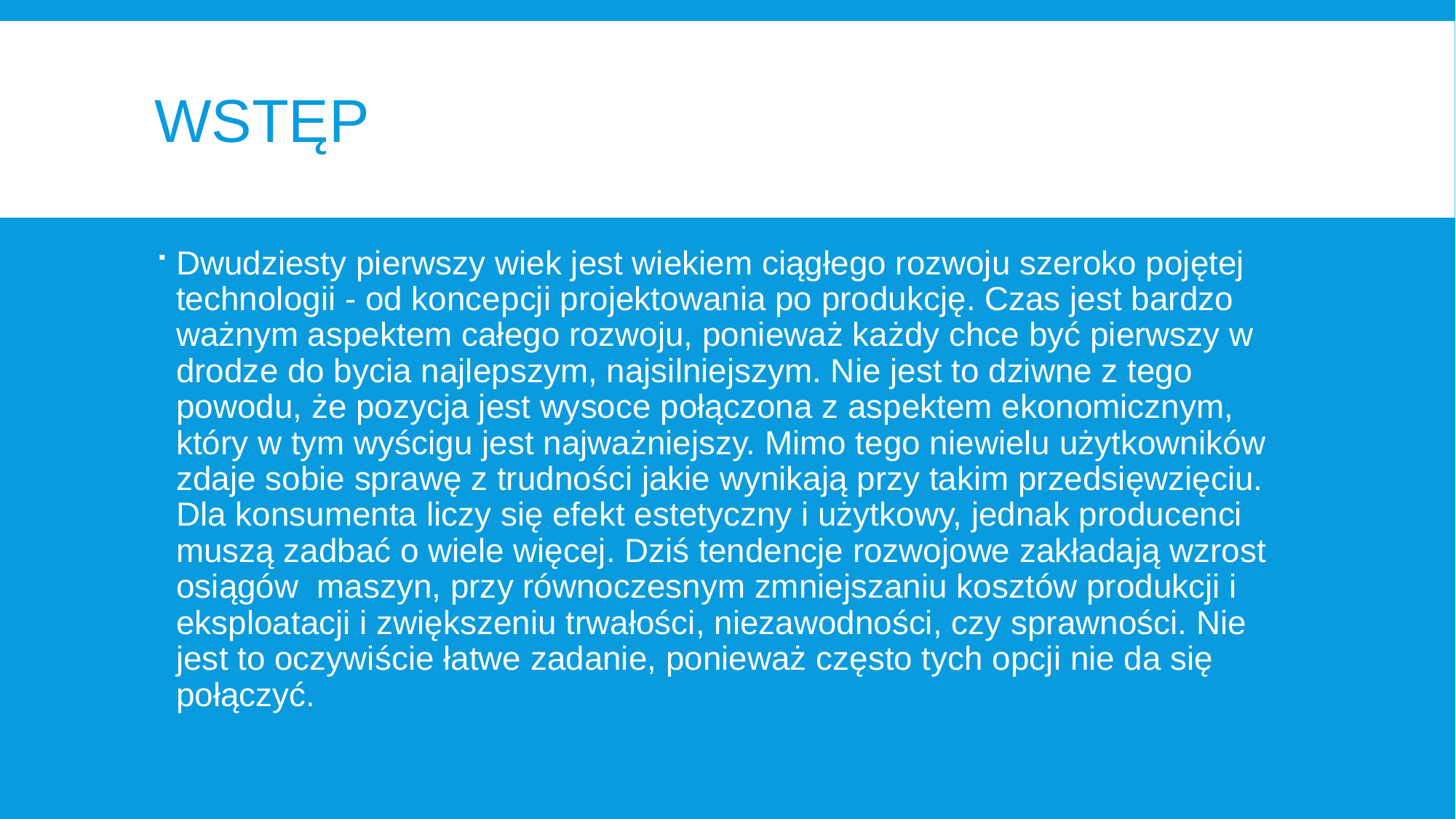

# Wstęp
Dwudziesty pierwszy wiek jest wiekiem ciągłego rozwoju szeroko pojętej technologii - od koncepcji projektowania po produkcję. Czas jest bardzo ważnym aspektem całego rozwoju, ponieważ każdy chce być pierwszy w drodze do bycia najlepszym, najsilniejszym. Nie jest to dziwne z tego powodu, że pozycja jest wysoce połączona z aspektem ekonomicznym, który w tym wyścigu jest najważniejszy. Mimo tego niewielu użytkowników zdaje sobie sprawę z trudności jakie wynikają przy takim przedsięwzięciu. Dla konsumenta liczy się efekt estetyczny i użytkowy, jednak producenci muszą zadbać o wiele więcej. Dziś tendencje rozwojowe zakładają wzrost osiągów  maszyn, przy równoczesnym zmniejszaniu kosztów produkcji i eksploatacji i zwiększeniu trwałości, niezawodności, czy sprawności. Nie jest to oczywiście łatwe zadanie, ponieważ często tych opcji nie da się połączyć.